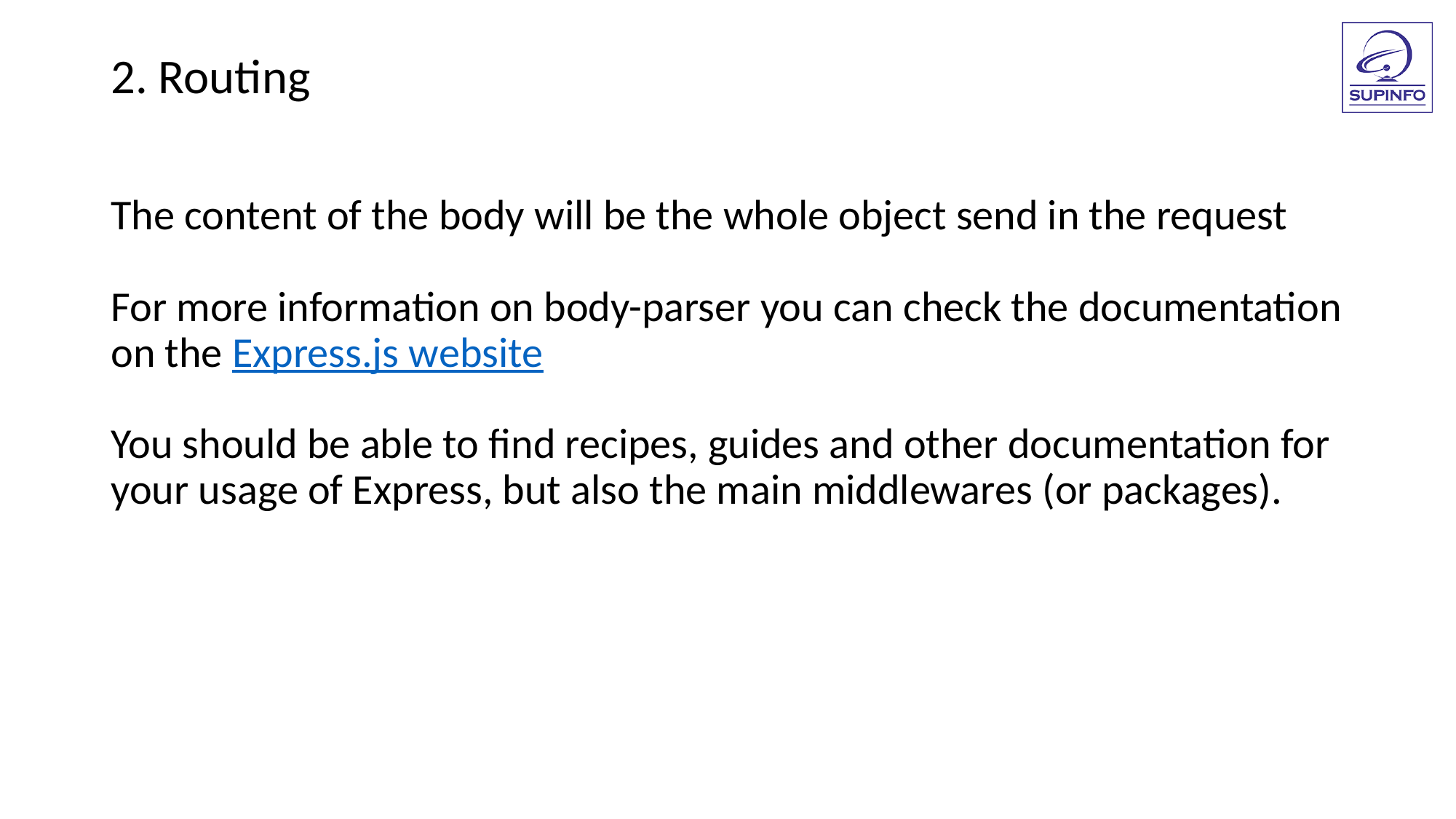

2. Routing
The content of the body will be the whole object send in the request

For more information on body-parser you can check the documentation on the Express.js website

You should be able to find recipes, guides and other documentation for your usage of Express, but also the main middlewares (or packages).